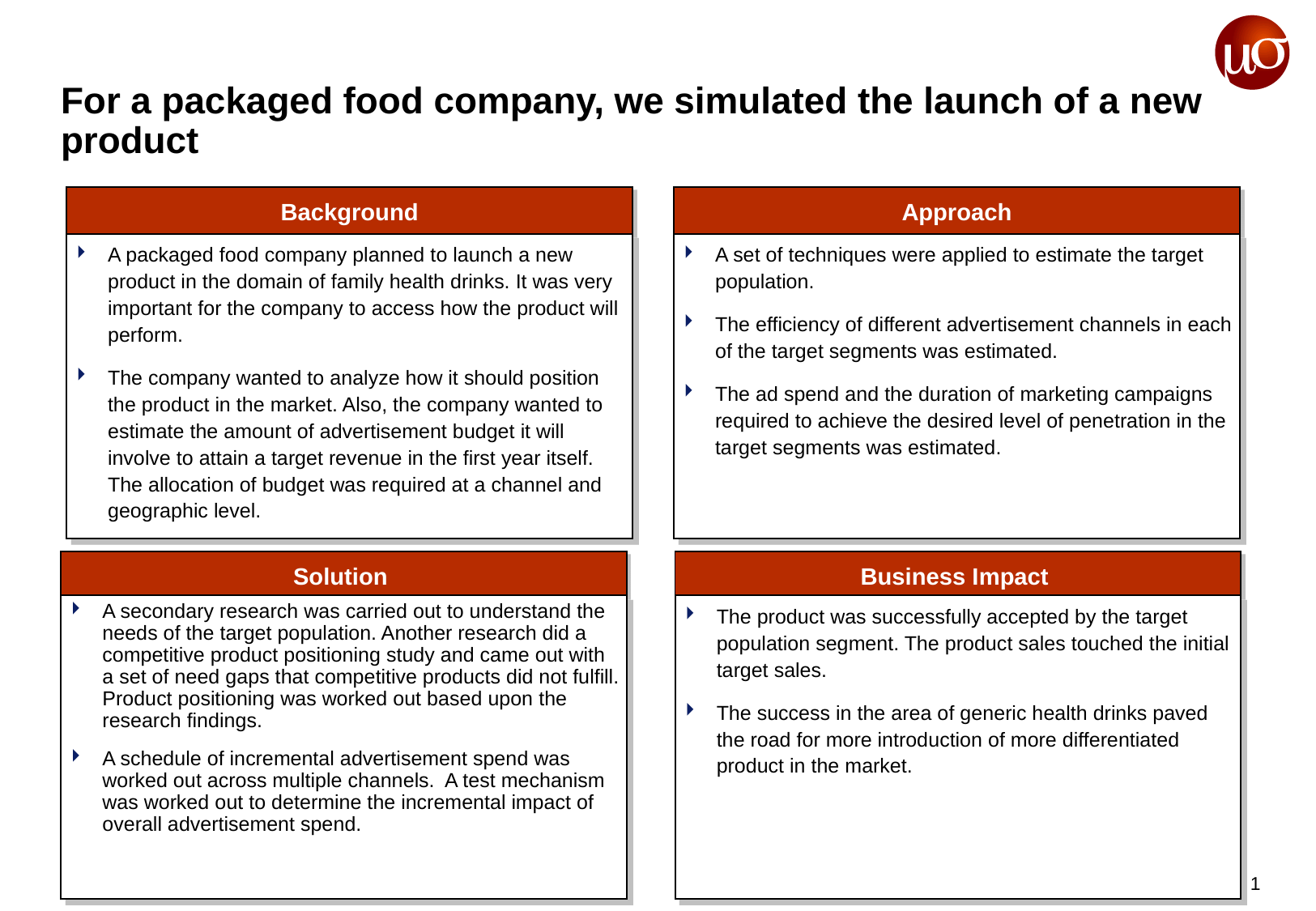

For a packaged food company, we simulated the launch of a new product
Background
Approach
A packaged food company planned to launch a new product in the domain of family health drinks. It was very important for the company to access how the product will perform.
The company wanted to analyze how it should position the product in the market. Also, the company wanted to estimate the amount of advertisement budget it will involve to attain a target revenue in the first year itself. The allocation of budget was required at a channel and geographic level.
A set of techniques were applied to estimate the target population.
The efficiency of different advertisement channels in each of the target segments was estimated.
The ad spend and the duration of marketing campaigns required to achieve the desired level of penetration in the target segments was estimated.

Solution
Business Impact
A secondary research was carried out to understand the needs of the target population. Another research did a competitive product positioning study and came out with a set of need gaps that competitive products did not fulfill. Product positioning was worked out based upon the research findings.
A schedule of incremental advertisement spend was worked out across multiple channels.  A test mechanism was worked out to determine the incremental impact of overall advertisement spend.
The product was successfully accepted by the target population segment. The product sales touched the initial target sales.
The success in the area of generic health drinks paved the road for more introduction of more differentiated product in the market.